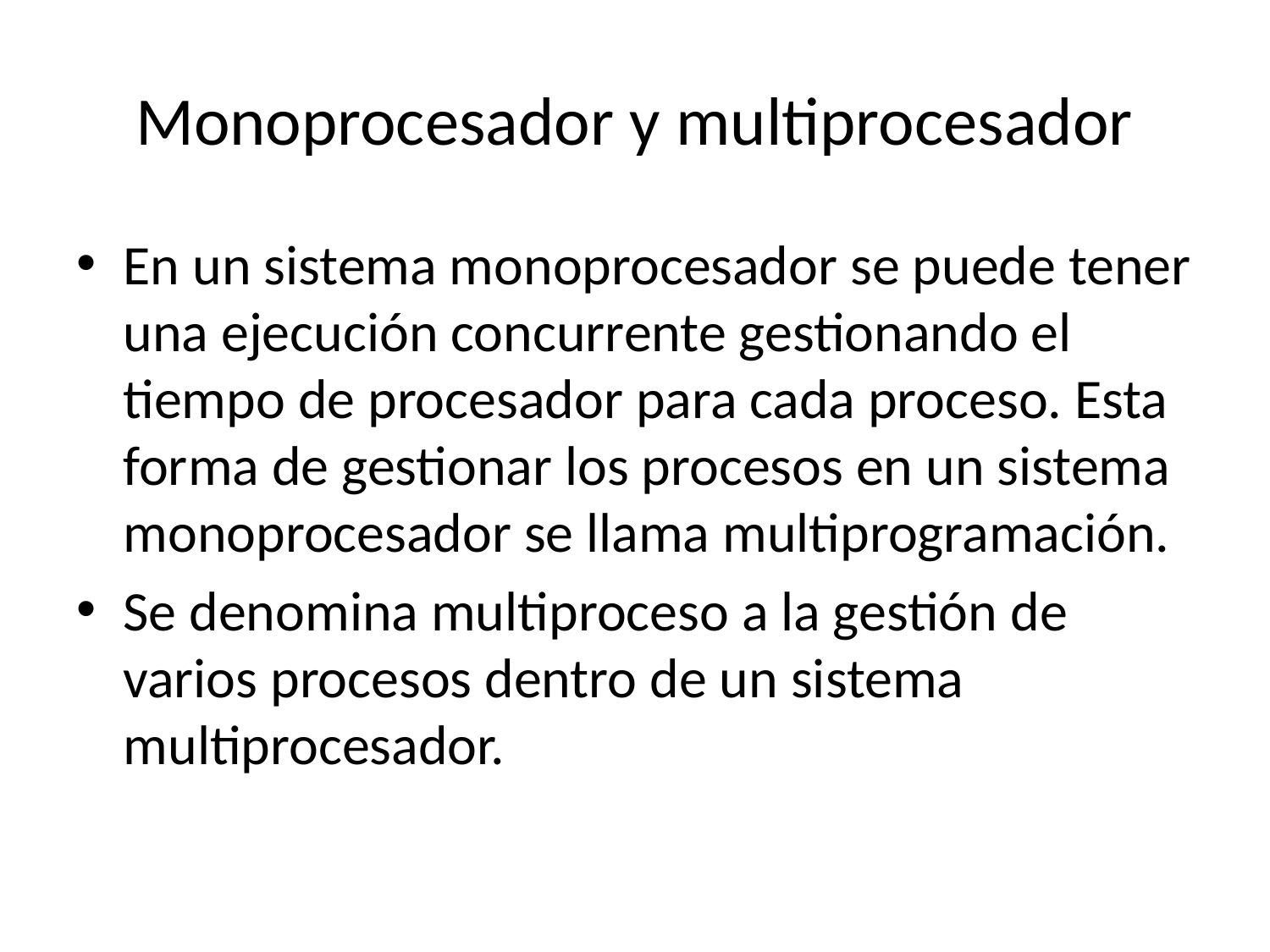

# Monoprocesador y multiprocesador
En un sistema monoprocesador se puede tener una ejecución concurrente gestionando el tiempo de procesador para cada proceso. Esta forma de gestionar los procesos en un sistema monoprocesador se llama multiprogramación.
Se denomina multiproceso a la gestión de varios procesos dentro de un sistema multiprocesador.